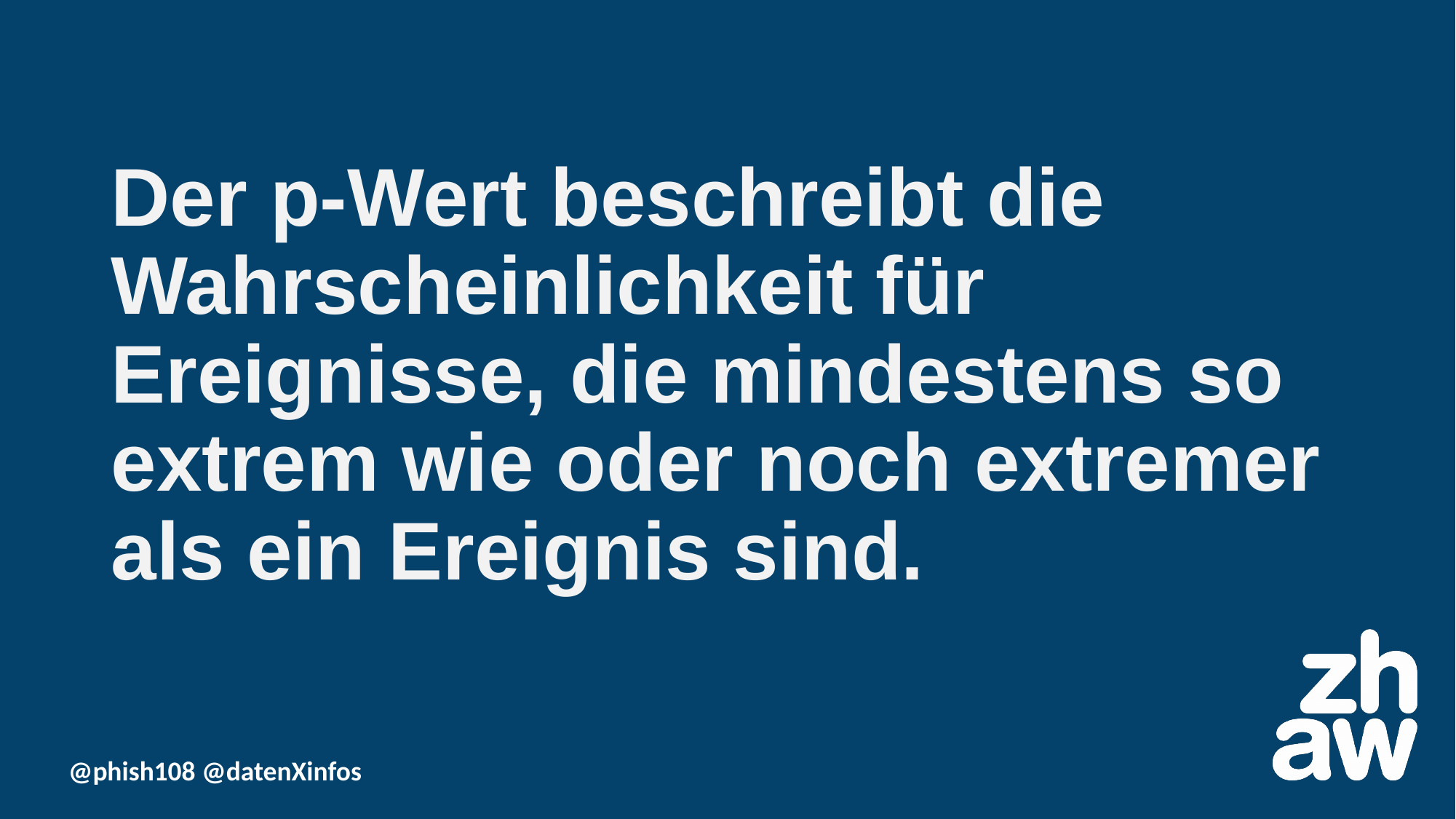

# Der p-Wert beschreibt die Wahrscheinlichkeit für Ereignisse, die mindestens so extrem wie oder noch extremer als ein Ereignis sind.